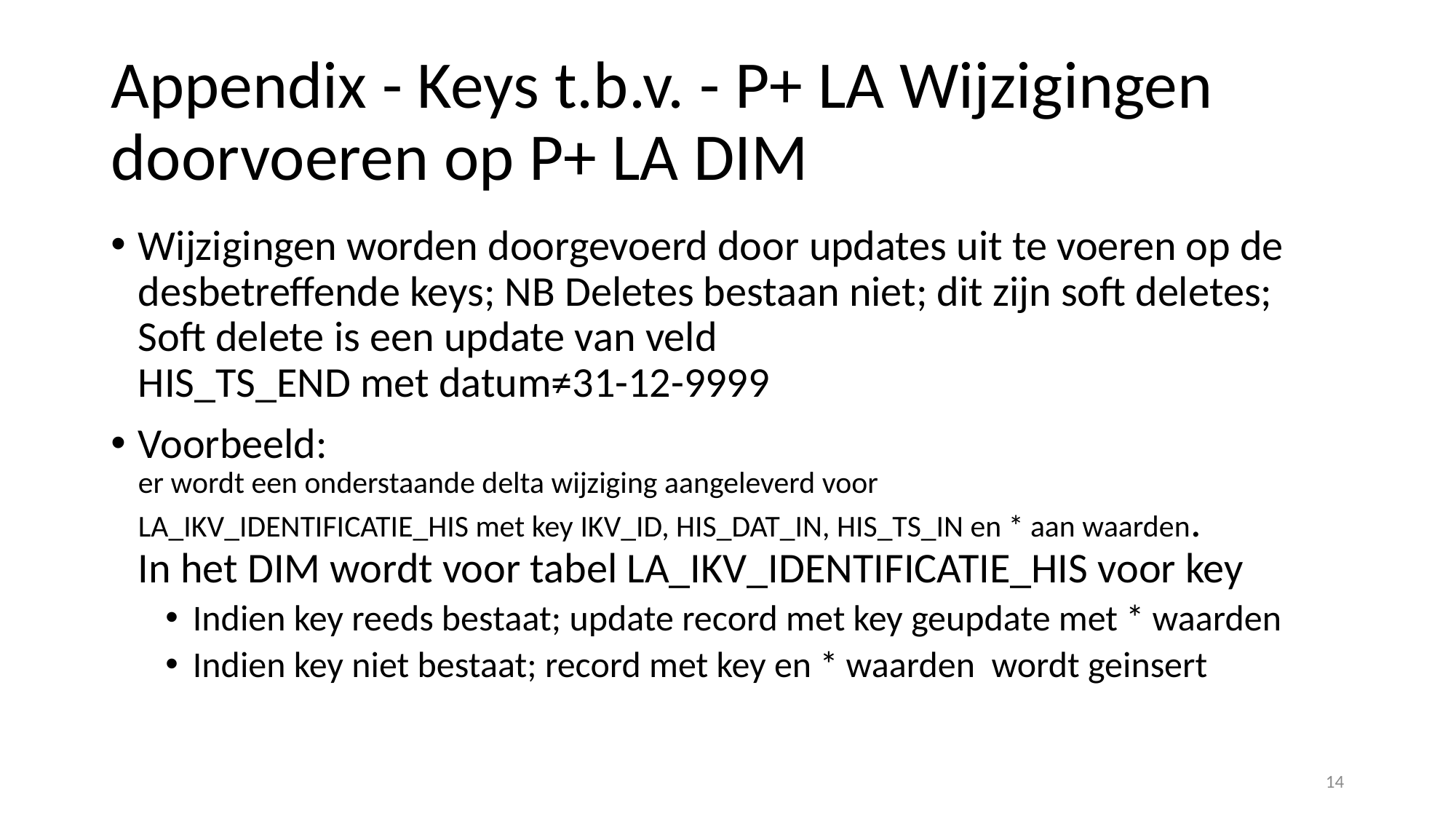

# Appendix - Keys t.b.v. - P+ LA Wijzigingen doorvoeren op P+ LA DIM
Wijzigingen worden doorgevoerd door updates uit te voeren op de desbetreffende keys; NB Deletes bestaan niet; dit zijn soft deletes; Soft delete is een update van veld
HIS_TS_END met datum≠31-12-9999
Voorbeeld:
er wordt een onderstaande delta wijziging aangeleverd voor
LA_IKV_IDENTIFICATIE_HIS met key IKV_ID, HIS_DAT_IN, HIS_TS_IN en * aan waarden.
In het DIM wordt voor tabel LA_IKV_IDENTIFICATIE_HIS voor key
Indien key reeds bestaat; update record met key geupdate met * waarden
Indien key niet bestaat; record met key en * waarden  wordt geinsert

14